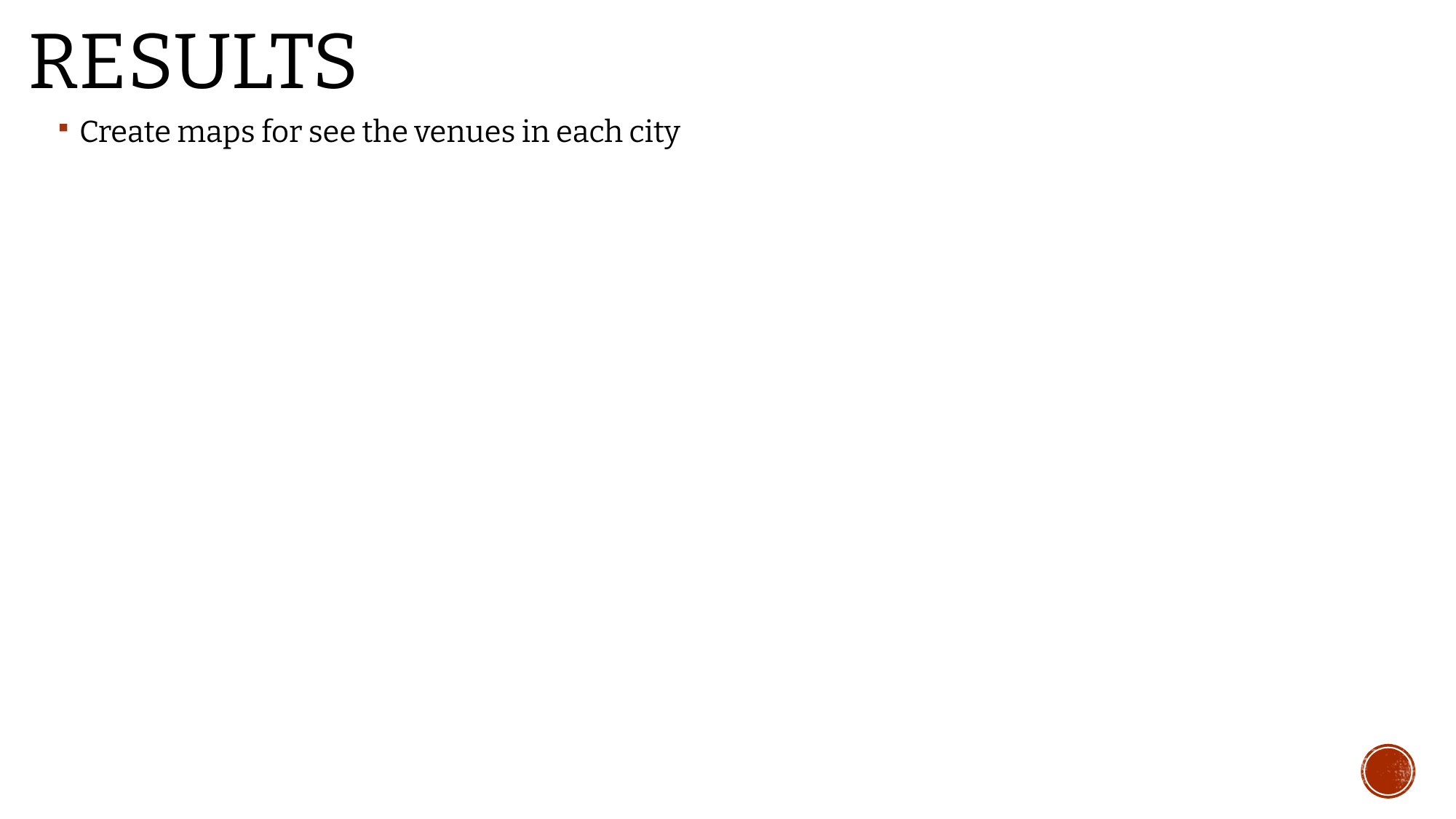

# Results
Create maps for see the venues in each city